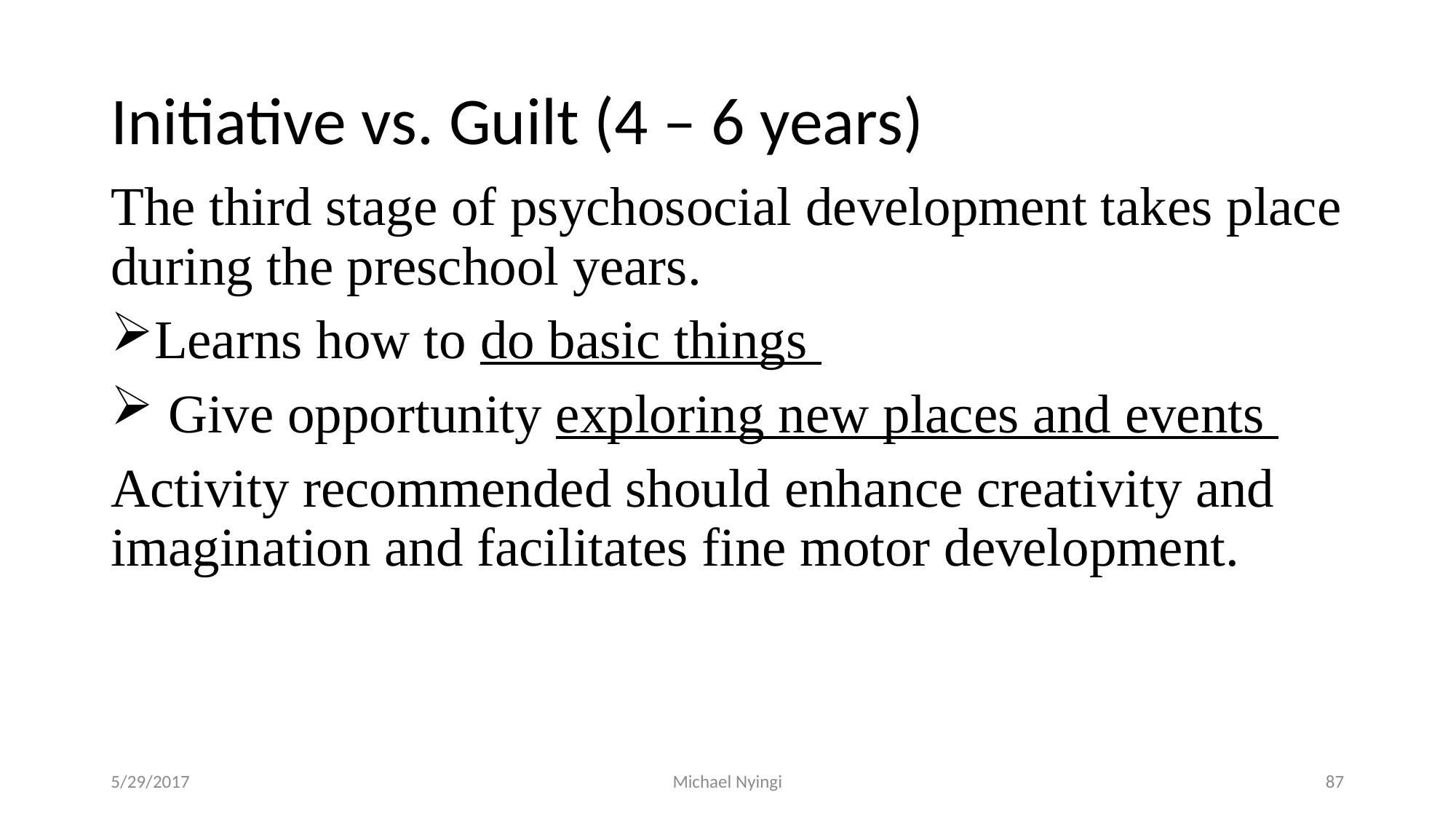

# Initiative vs. Guilt (4 – 6 years)
The third stage of psychosocial development takes place during the preschool years.
Learns how to do basic things
 Give opportunity exploring new places and events
Activity recommended should enhance creativity and imagination and facilitates fine motor development.

5/29/2017
Michael Nyingi
87